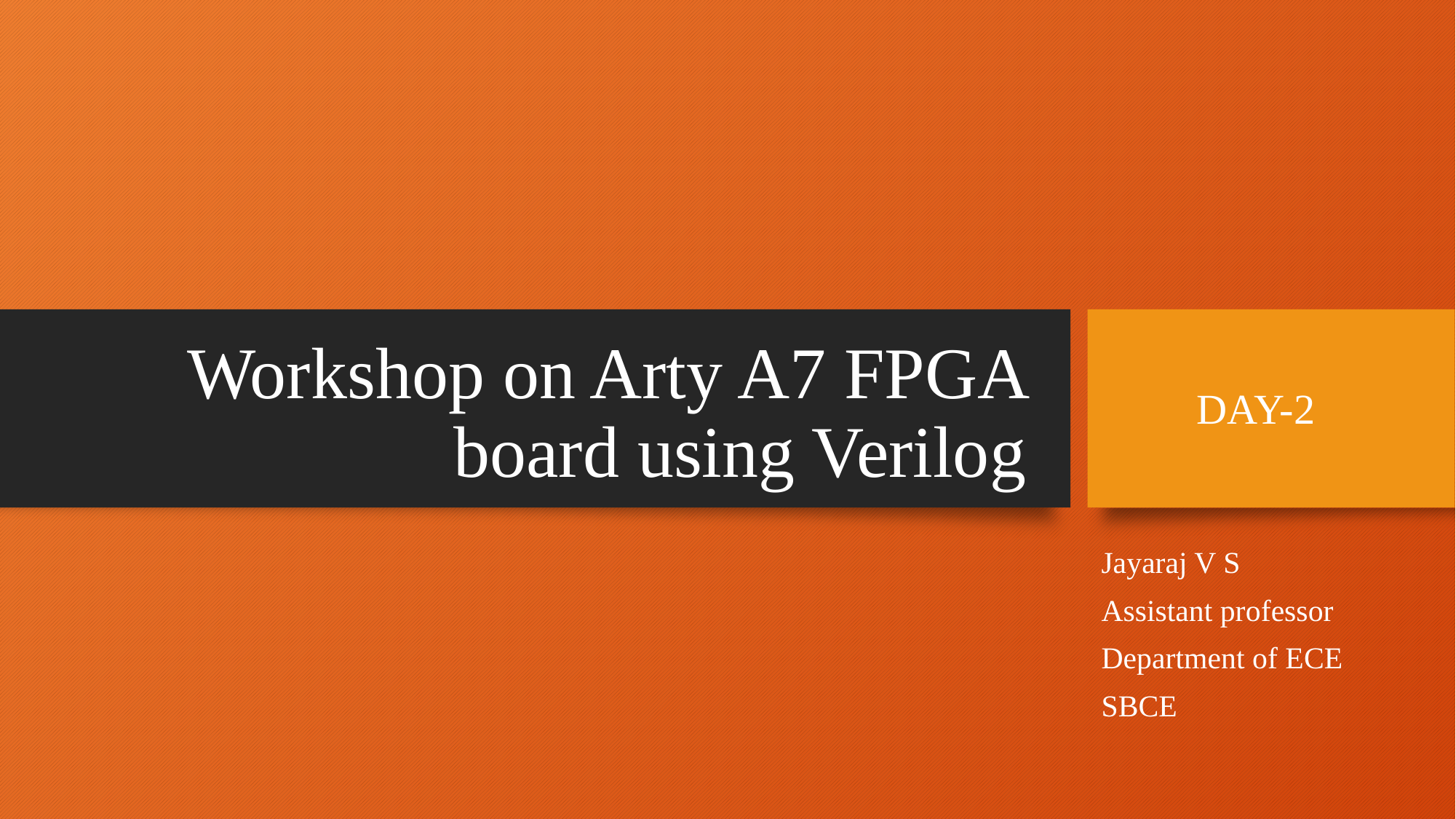

# Workshop on Arty A7 FPGA board using Verilog
DAY-2
Jayaraj V S
Assistant professor
Department of ECE
SBCE